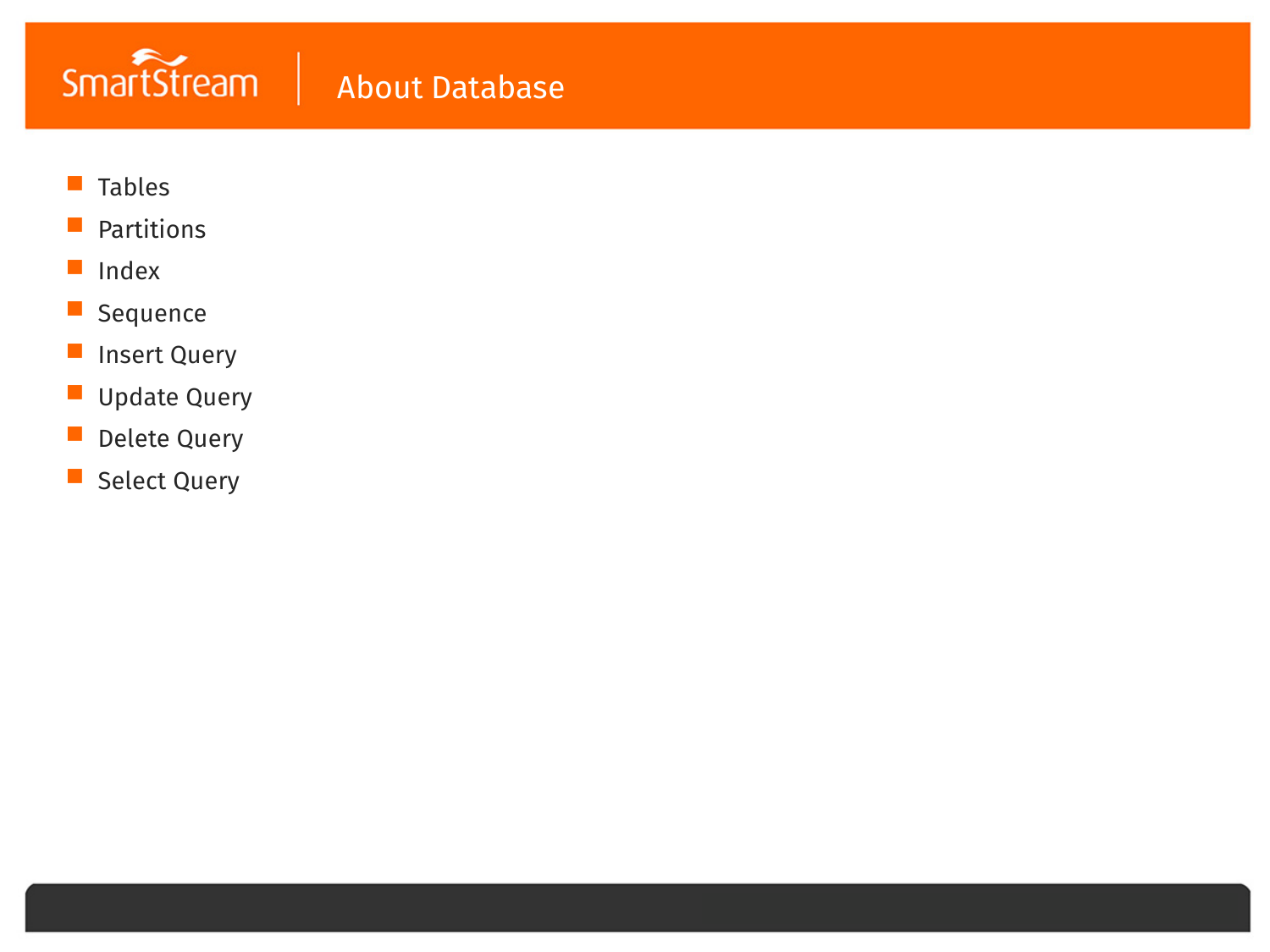

# About Database
Tables
Partitions
Index
Sequence
Insert Query
Update Query
Delete Query
Select Query